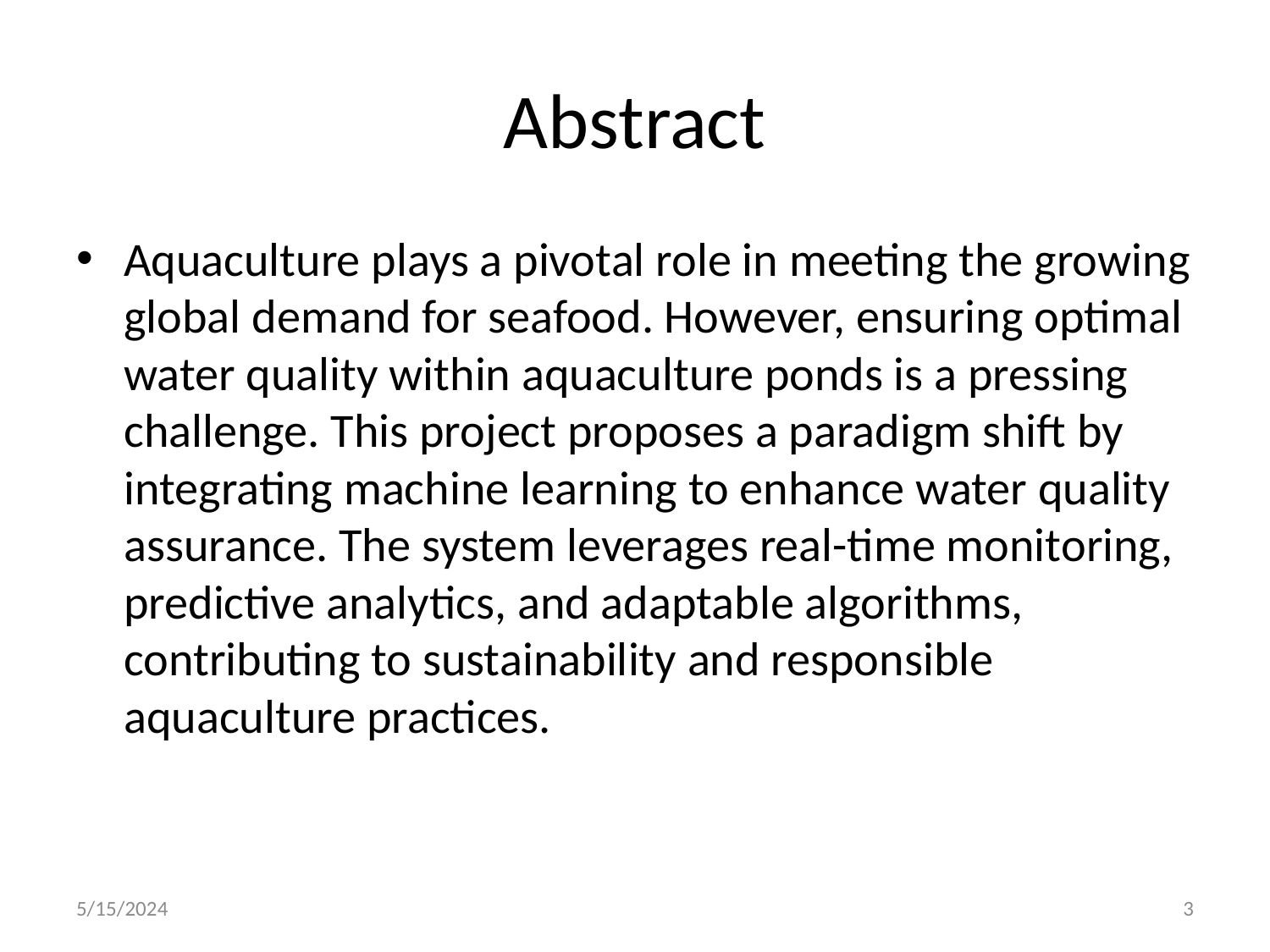

# Abstract
Aquaculture plays a pivotal role in meeting the growing global demand for seafood. However, ensuring optimal water quality within aquaculture ponds is a pressing challenge. This project proposes a paradigm shift by integrating machine learning to enhance water quality assurance. The system leverages real-time monitoring, predictive analytics, and adaptable algorithms, contributing to sustainability and responsible aquaculture practices.
5/15/2024

3